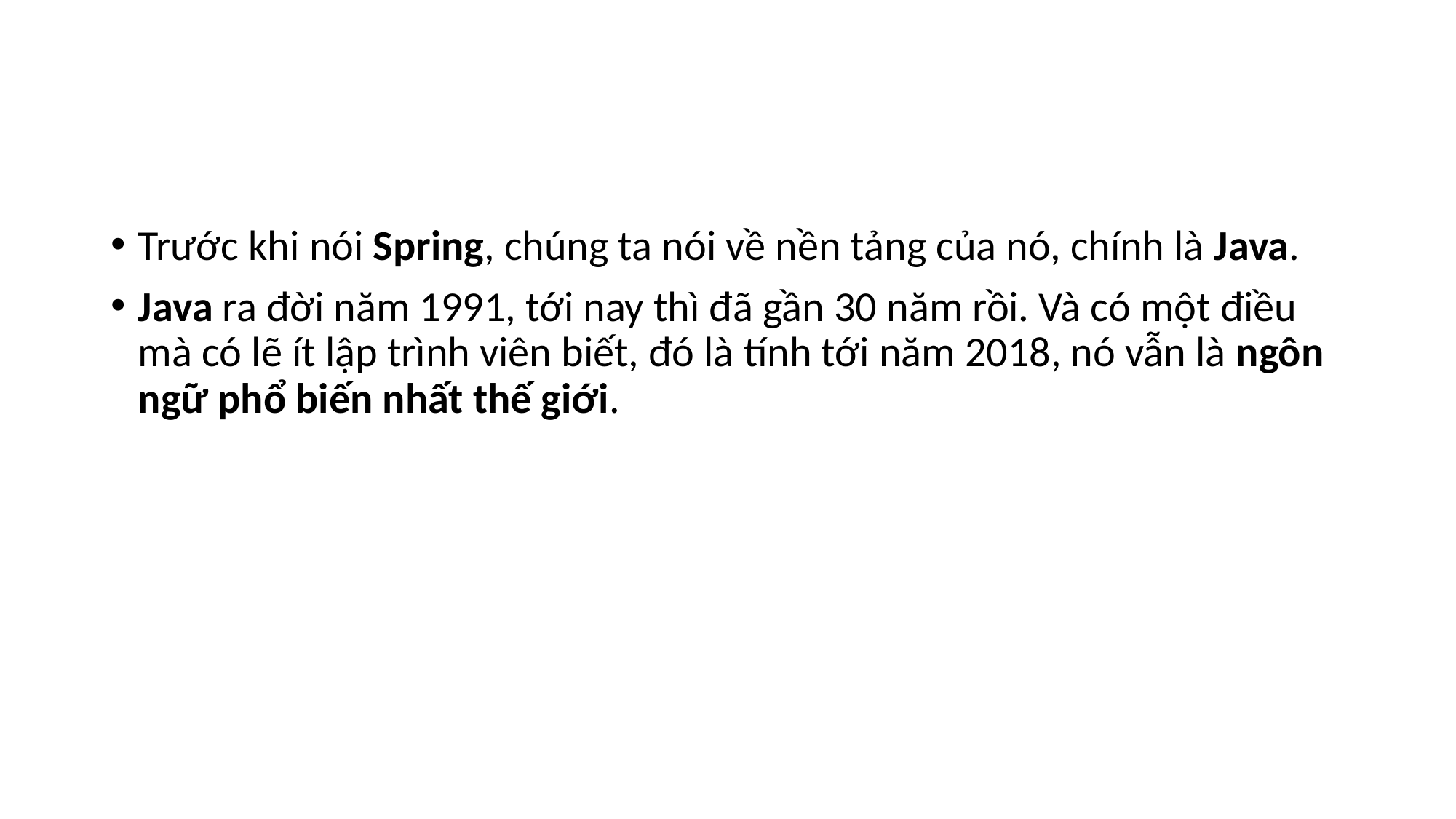

Trước khi nói Spring, chúng ta nói về nền tảng của nó, chính là Java.
Java ra đời năm 1991, tới nay thì đã gần 30 năm rồi. Và có một điều mà có lẽ ít lập trình viên biết, đó là tính tới năm 2018, nó vẫn là ngôn ngữ phổ biến nhất thế giới.